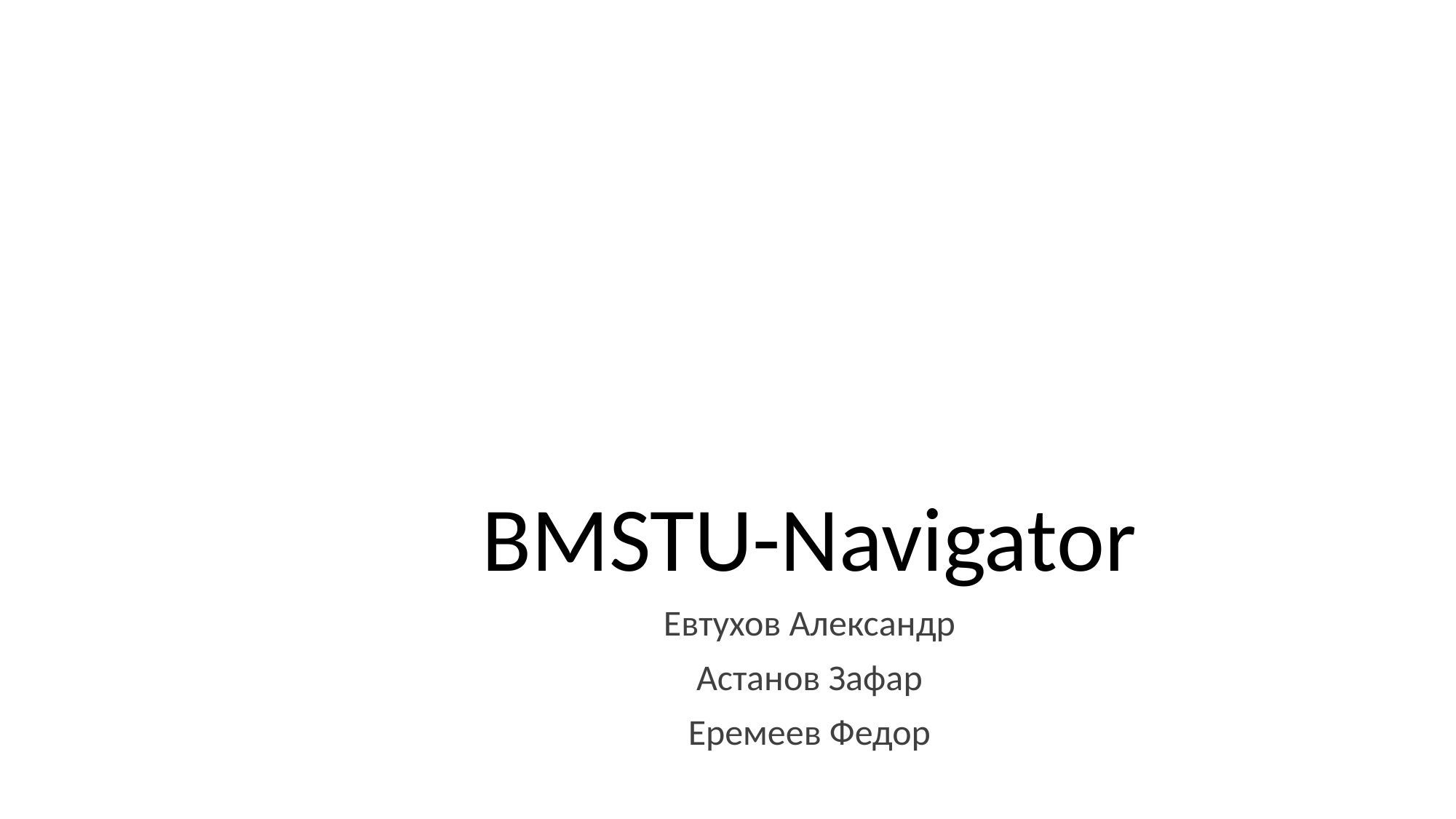

# BMSTU-Navigator
Евтухов Александр
Астанов Зафар
Еремеев Федор